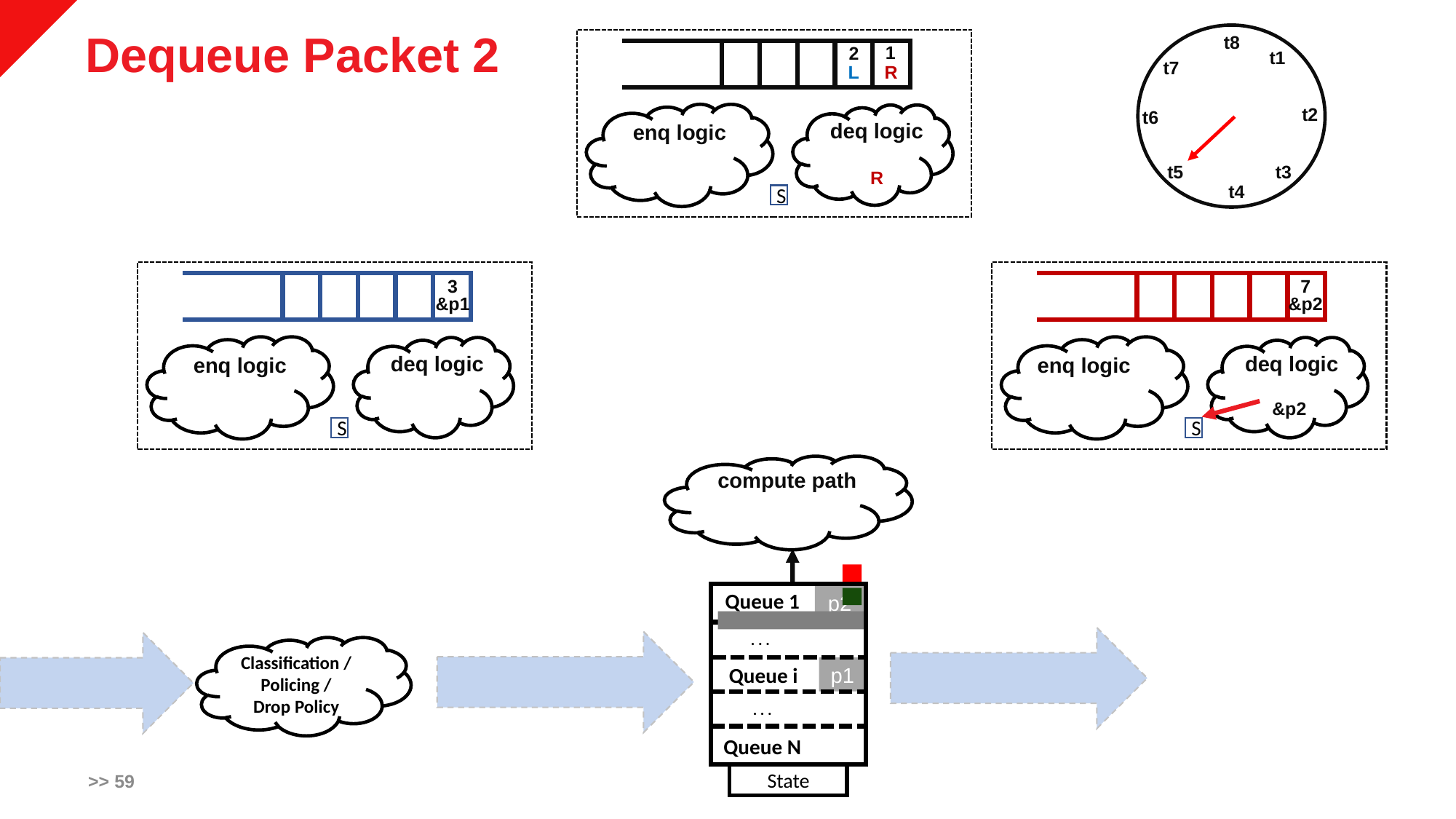

# Dequeue Packet 2

t1
t8
t7
t2
t6
t5
t3
t4

1
R
2
L

deq logic
enq logic
R
S

3
&p1
7
&p2

deq logic
deq logic
enq logic
enq logic
&p2
S
S

compute path

Queue 1

p2
. . .

Classification / Policing /
Drop Policy
Queue i
p1
. . .
Queue N
>> 59
State